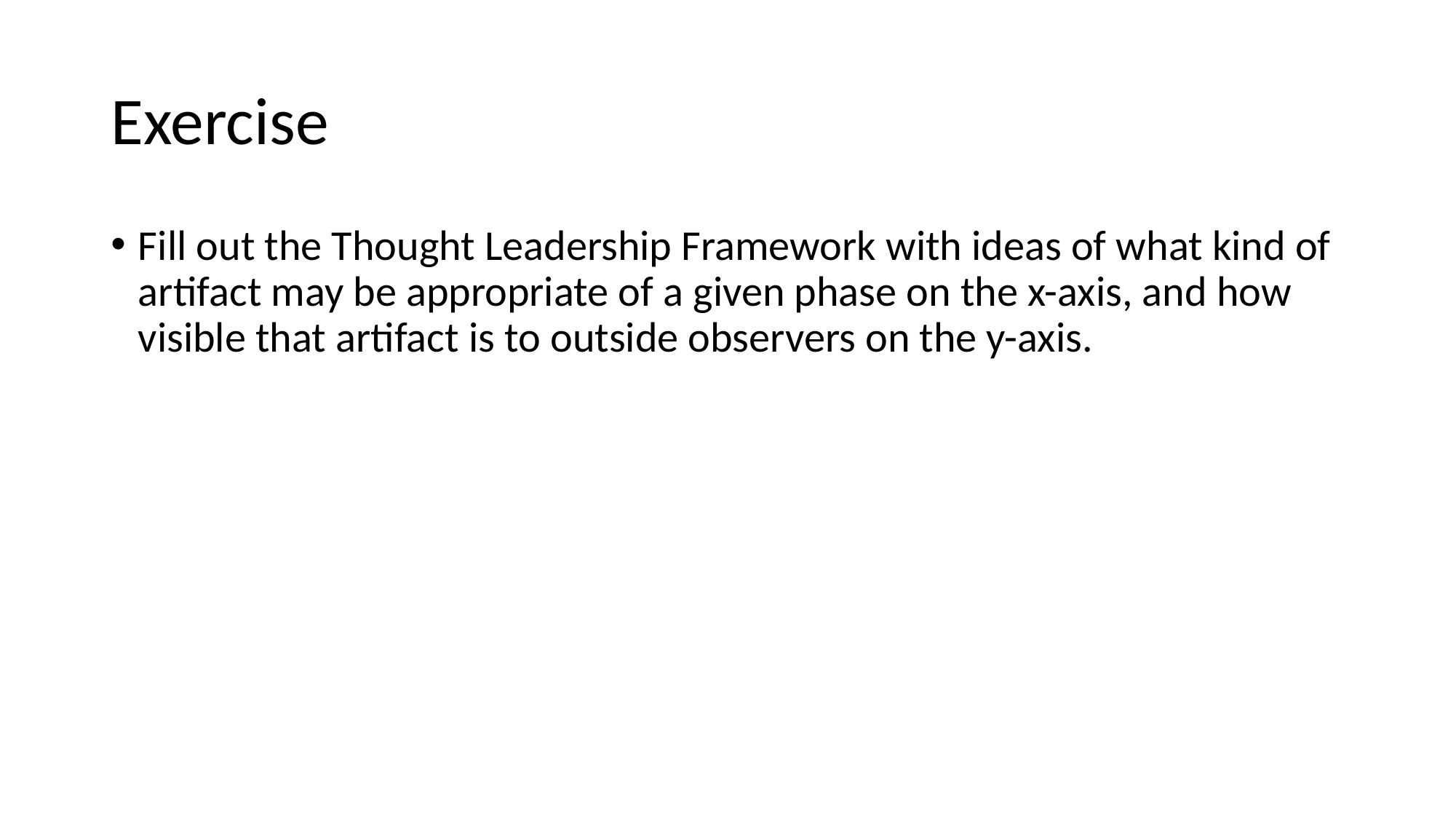

# Exercise
Fill out the Thought Leadership Framework with ideas of what kind of artifact may be appropriate of a given phase on the x-axis, and how visible that artifact is to outside observers on the y-axis.